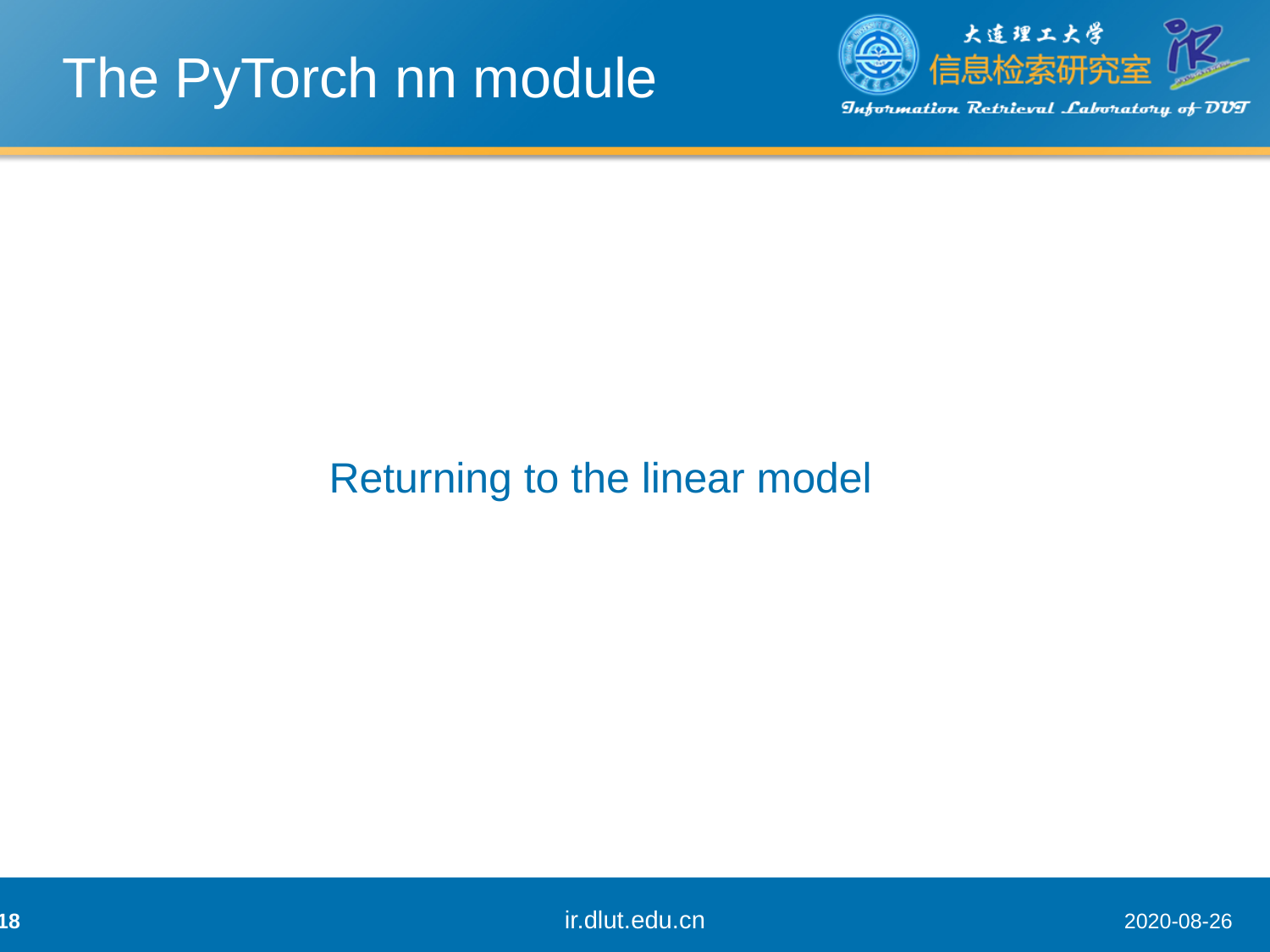

# The PyTorch nn module
Returning to the linear model